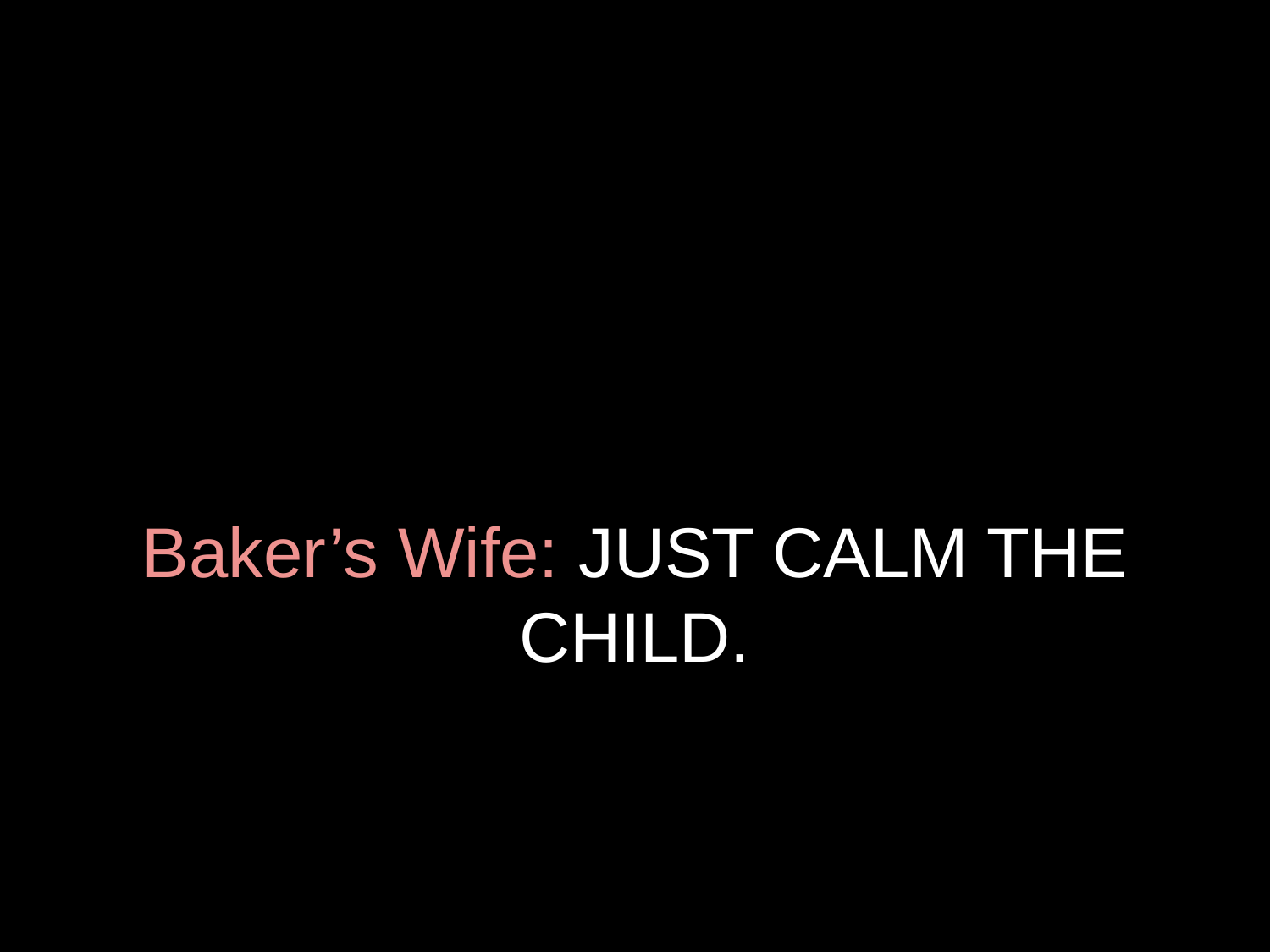

# Baker’s Wife: JUST CALM THE CHILD.